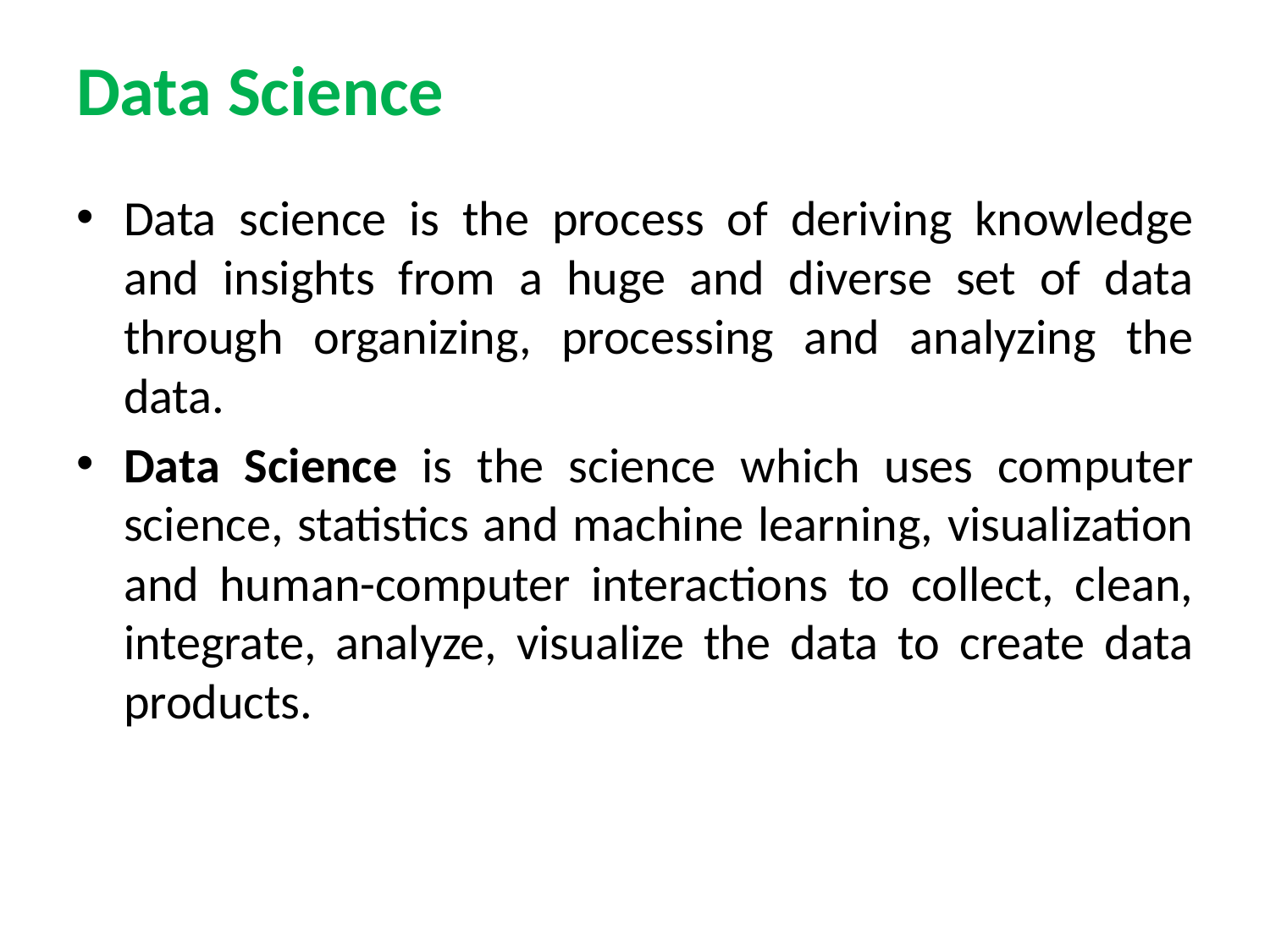

# Data Science
Data science is the process of deriving knowledge and insights from a huge and diverse set of data through organizing, processing and analyzing the data.
Data Science is the science which uses computer science, statistics and machine learning, visualization and human-computer interactions to collect, clean, integrate, analyze, visualize the data to create data products.